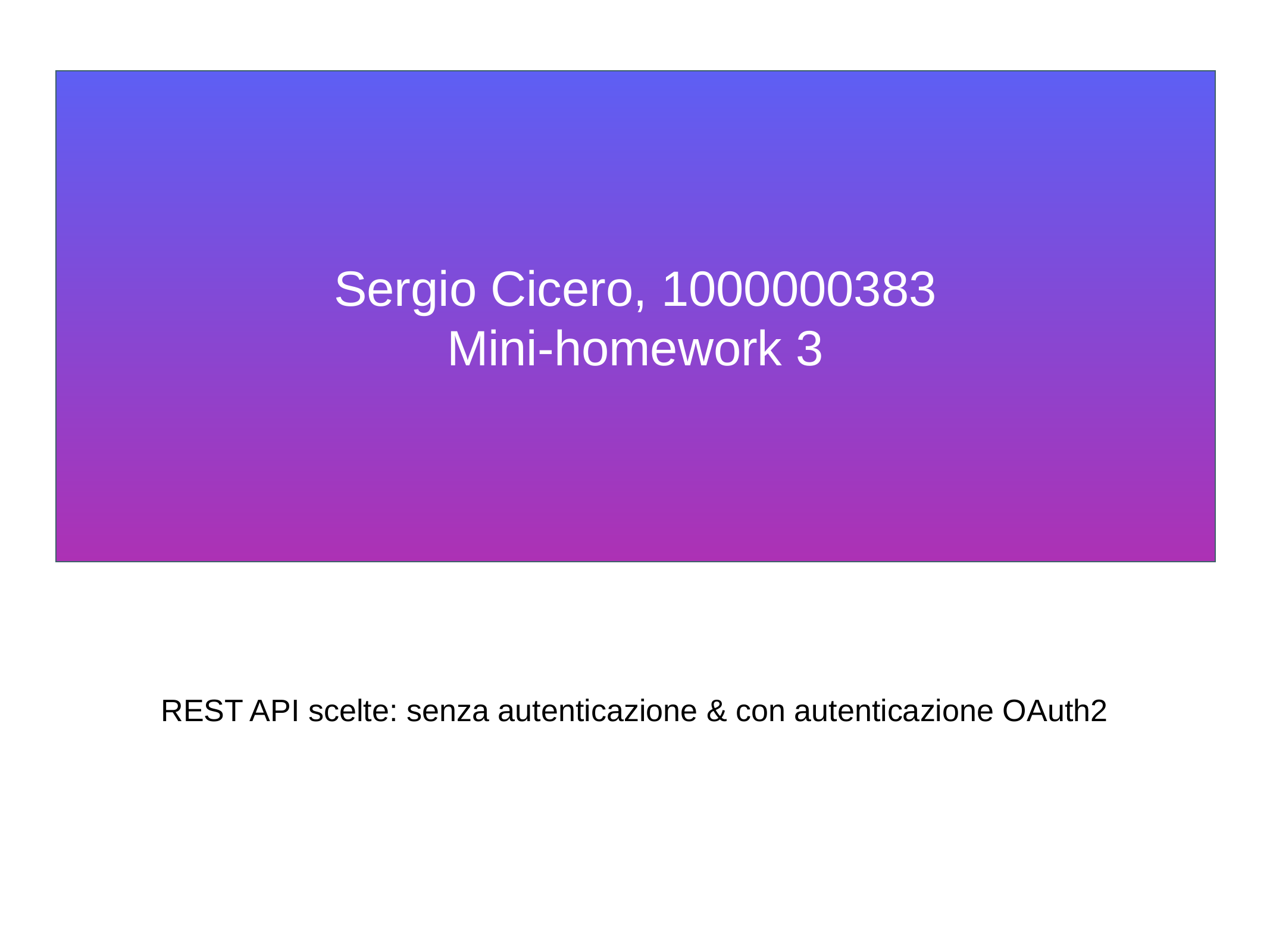

# Sergio Cicero, 1000000383
Mini-homework 3

REST API scelte: senza autenticazione & con autenticazione OAuth2